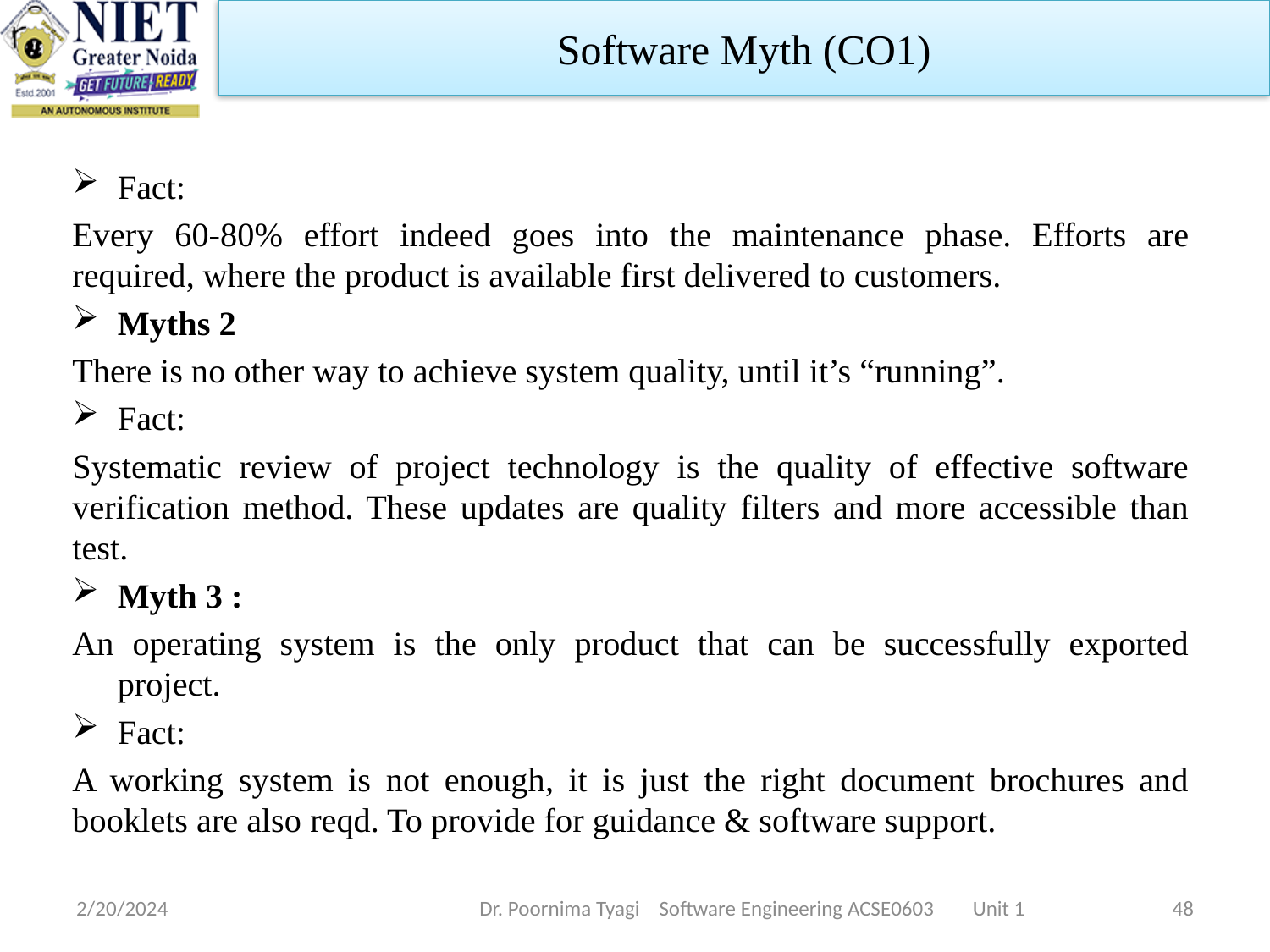

Software Myth (CO1)
Fact:
Every 60-80% effort indeed goes into the maintenance phase. Efforts are required, where the product is available first delivered to customers.
Myths 2
There is no other way to achieve system quality, until it’s “running”.
Fact:
Systematic review of project technology is the quality of effective software verification method. These updates are quality filters and more accessible than test.
Myth 3 :
An operating system is the only product that can be successfully exported project.
Fact:
A working system is not enough, it is just the right document brochures and booklets are also reqd. To provide for guidance & software support.

2/20/2024
Dr. Poornima Tyagi    Software Engineering ACSE0603        Unit 1
48